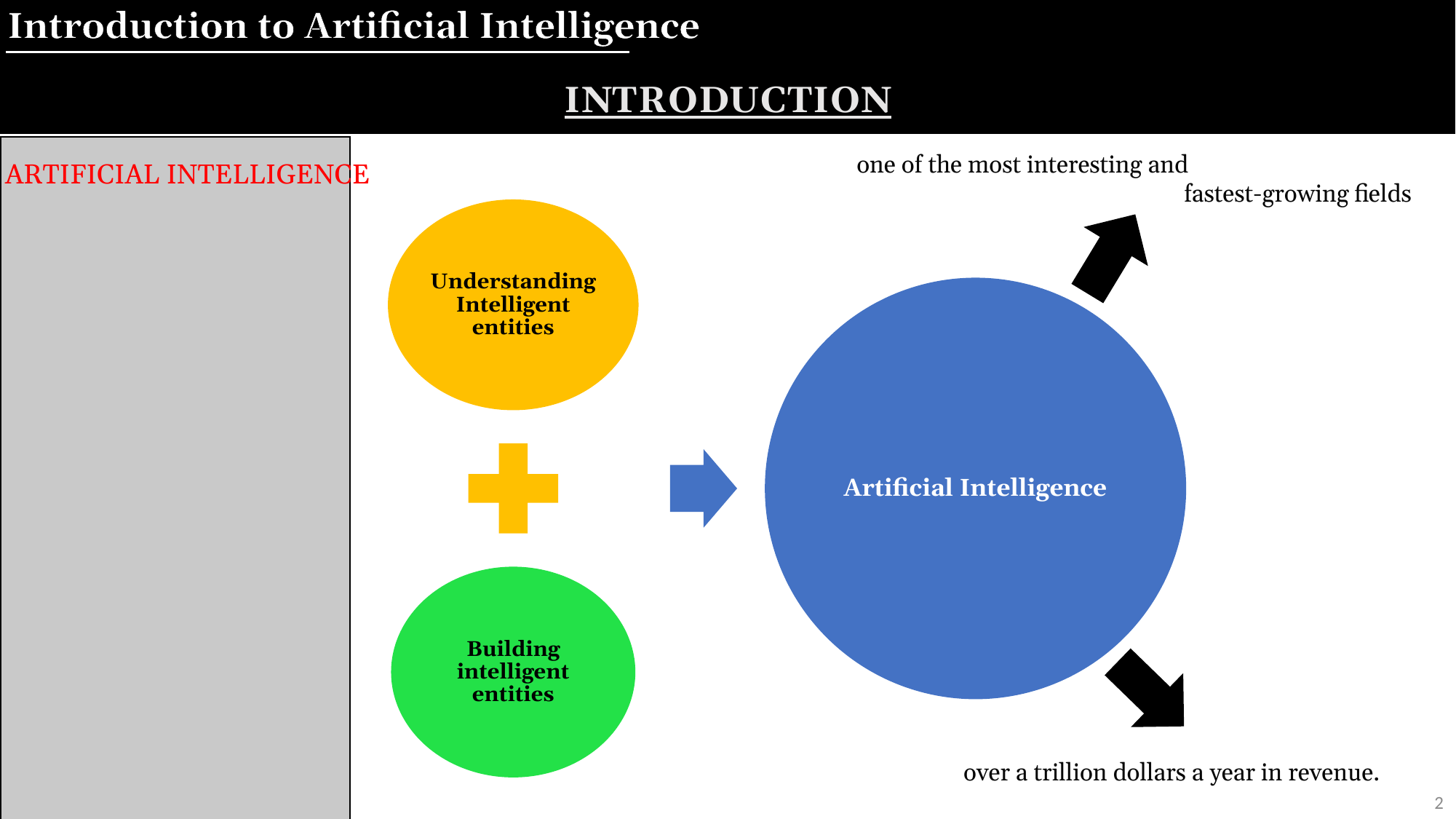

Introduction to Artificial Intelligence
Introduction

one of the most interesting and 					fastest-growing fields
Artificial Intelligence
Understanding Intelligent entities

Building intelligent entities

Artificial Intelligence

over a trillion dollars a year in revenue.
2